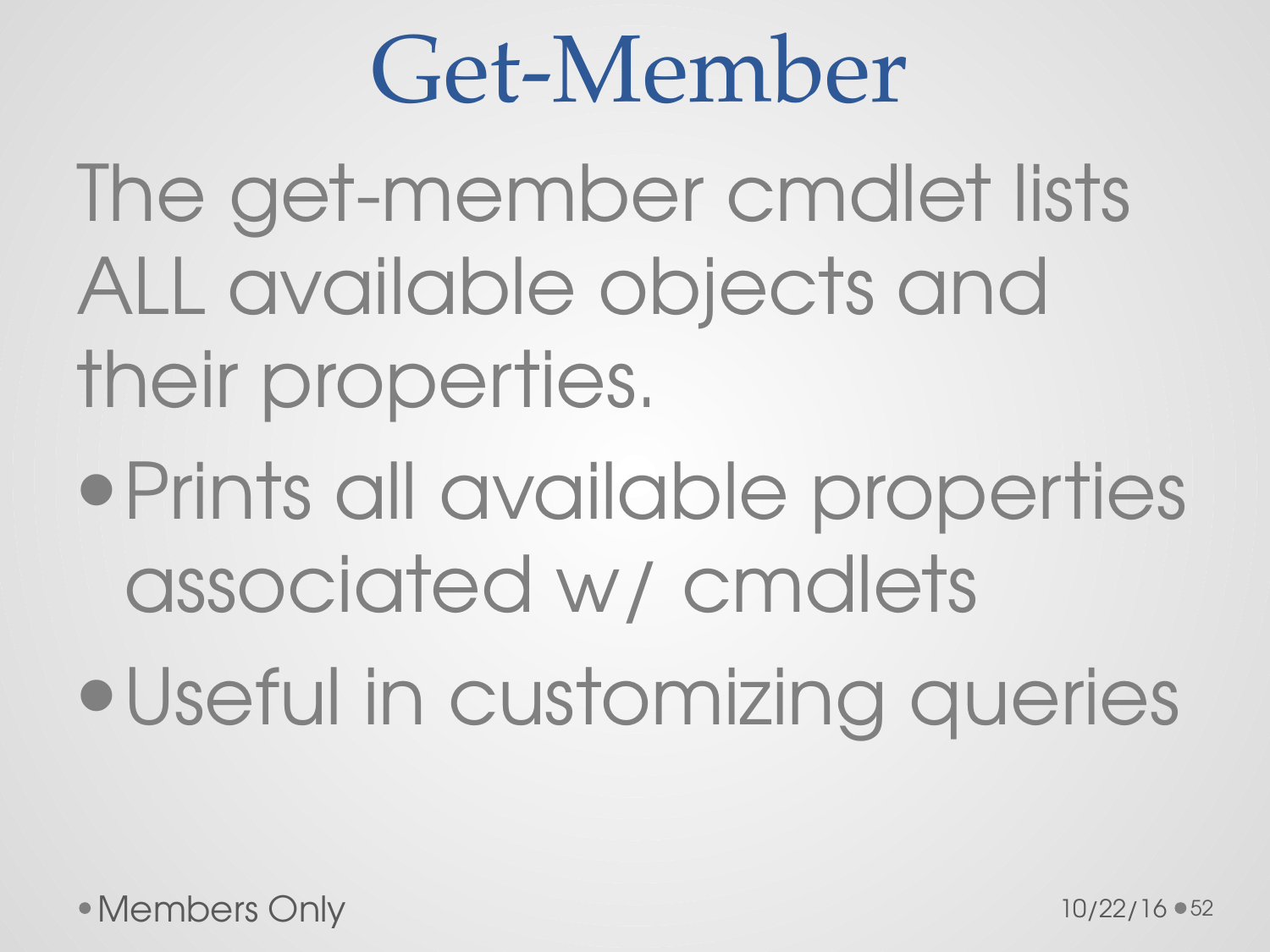

# Get-Member
The get-member cmdlet lists ALL available objects and their properties.
Prints all available properties associated w/ cmdlets
Useful in customizing queries
Members Only
10/22/16
52